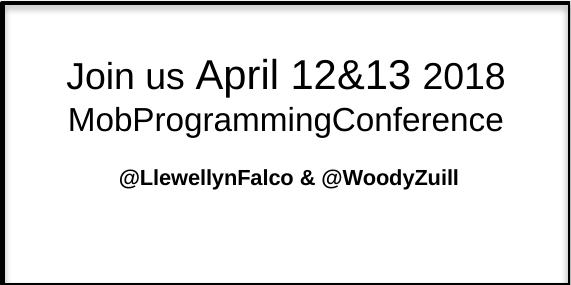

Join us April 12&13 2018
MobProgrammingConference

 @LlewellynFalco & @WoodyZuill